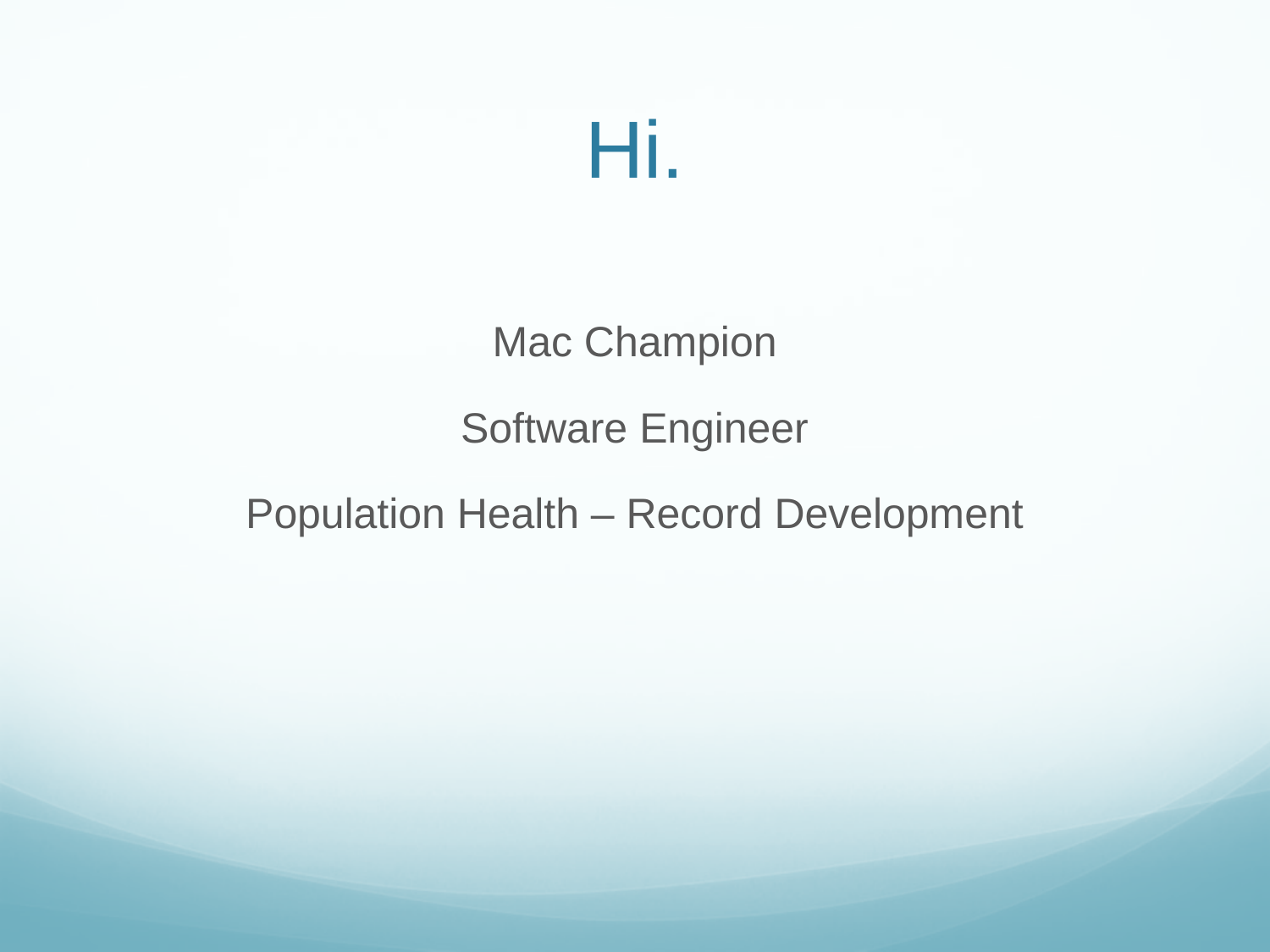

# Hi.

Mac Champion
Software Engineer
Population Health – Record Development